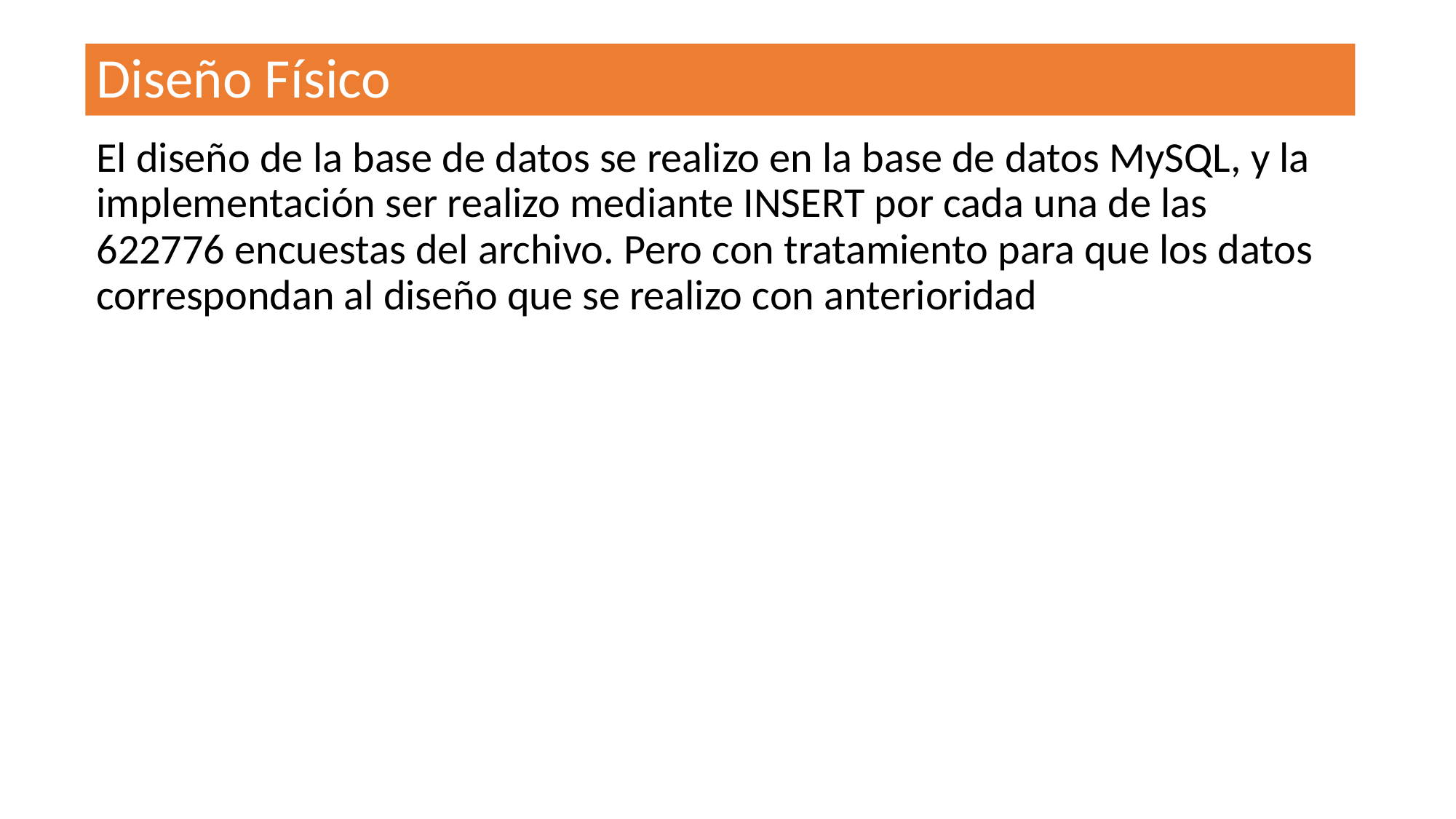

# Diseño Físico
El diseño de la base de datos se realizo en la base de datos MySQL, y la implementación ser realizo mediante INSERT por cada una de las 622776 encuestas del archivo. Pero con tratamiento para que los datos correspondan al diseño que se realizo con anterioridad